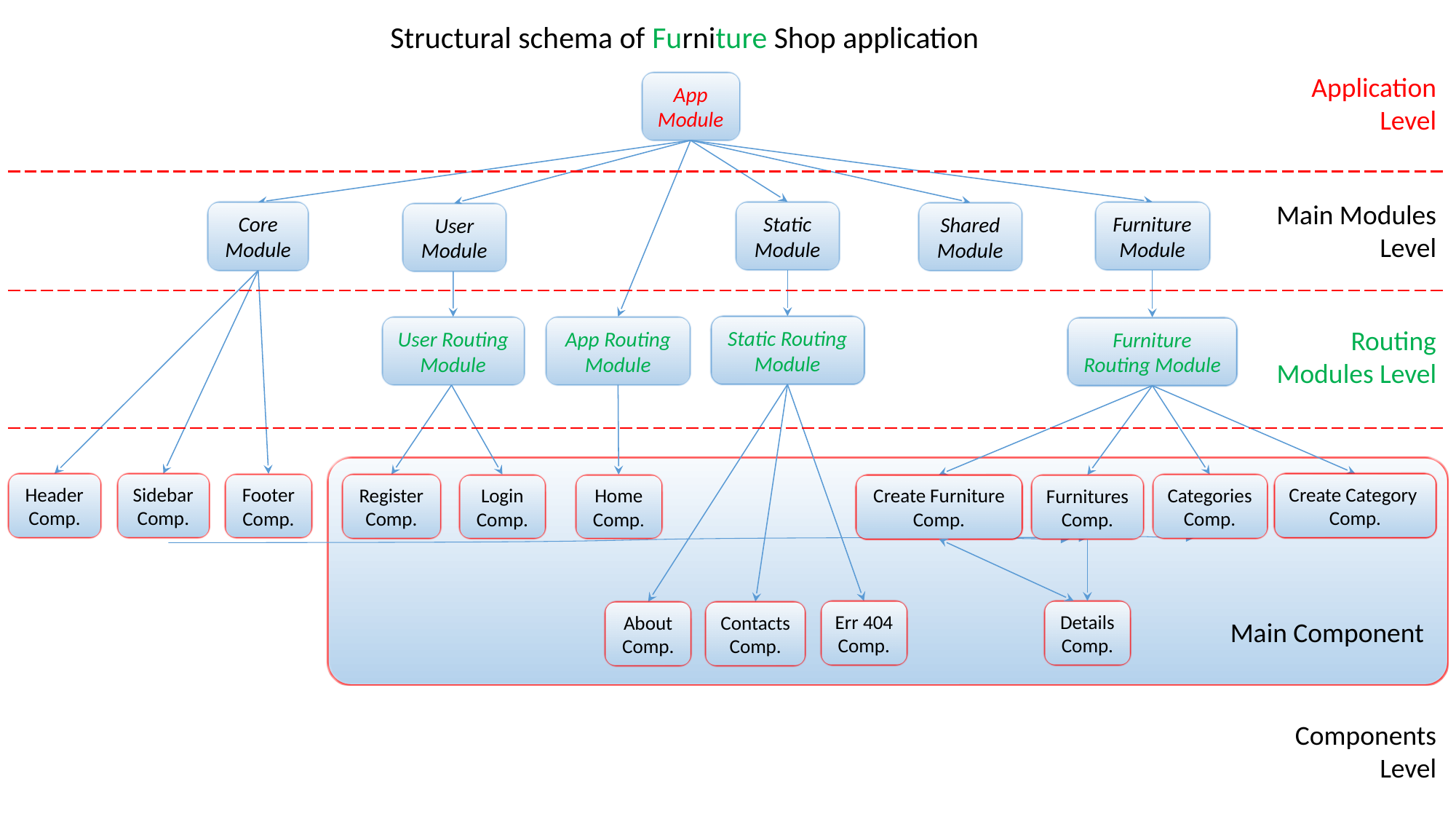

# Structural schema of Furniture Shop application
Application Level
App Module
Main Modules Level
Static Module
Furniture Module
Core Module
Shared Module
User Module
Static Routing Module
App Routing Module
User Routing Module
Furniture Routing Module
Routing Modules Level

Create Category  Comp.
Header Comp.
Sidebar Comp.
Footer Comp.
Register Comp.
Categories Comp.
Login Comp.
Home Comp.
Create Furniture Comp.
Furnitures Comp.
Err 404 Comp.
Details Comp.
About Comp.
Contacts Comp.
Main Component
Components Level